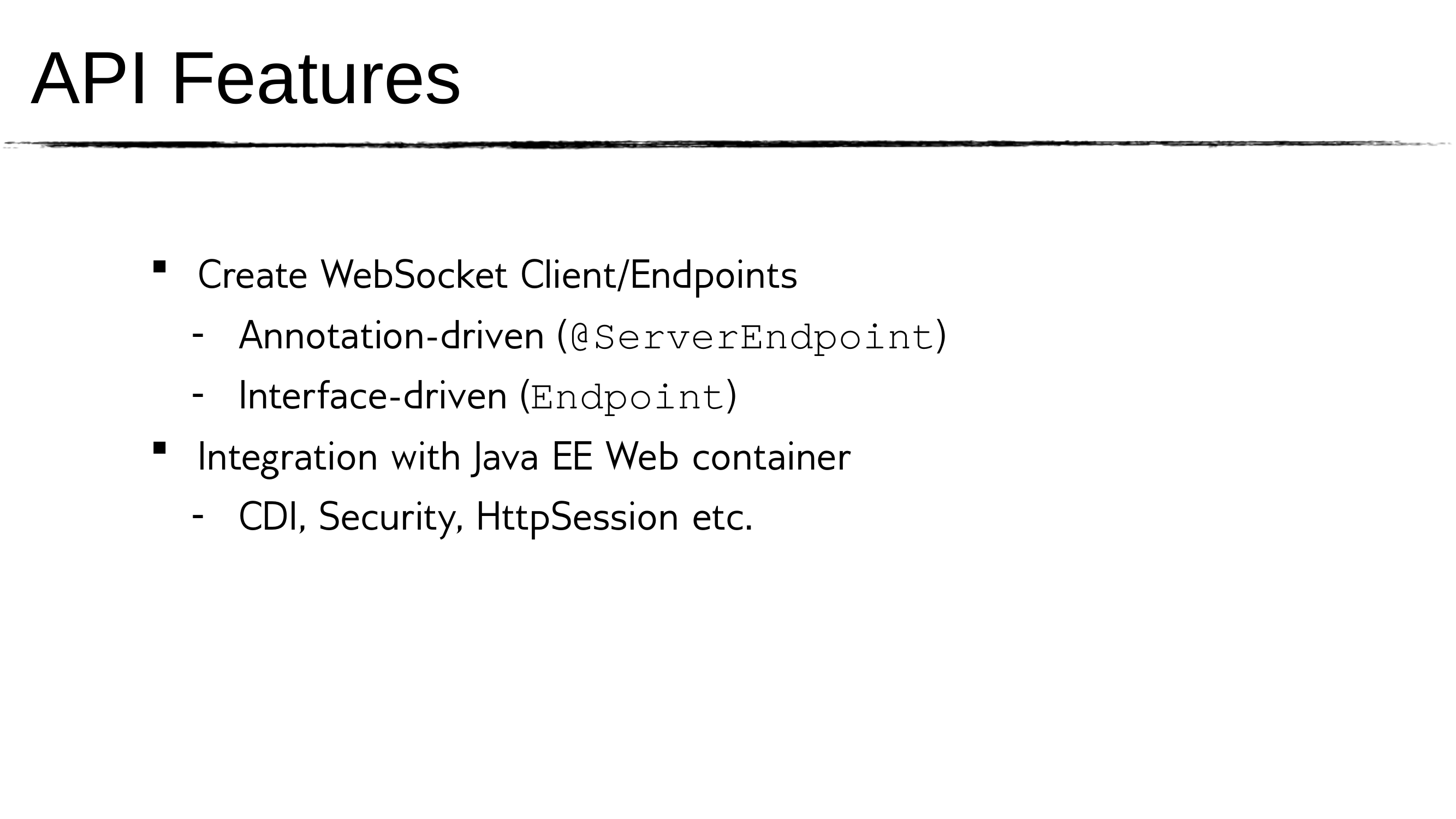

# API Features
Create WebSocket Client/Endpoints
Annotation-driven (@ServerEndpoint)
Interface-driven (Endpoint)
Integration with Java EE Web container
CDI, Security, HttpSession etc.